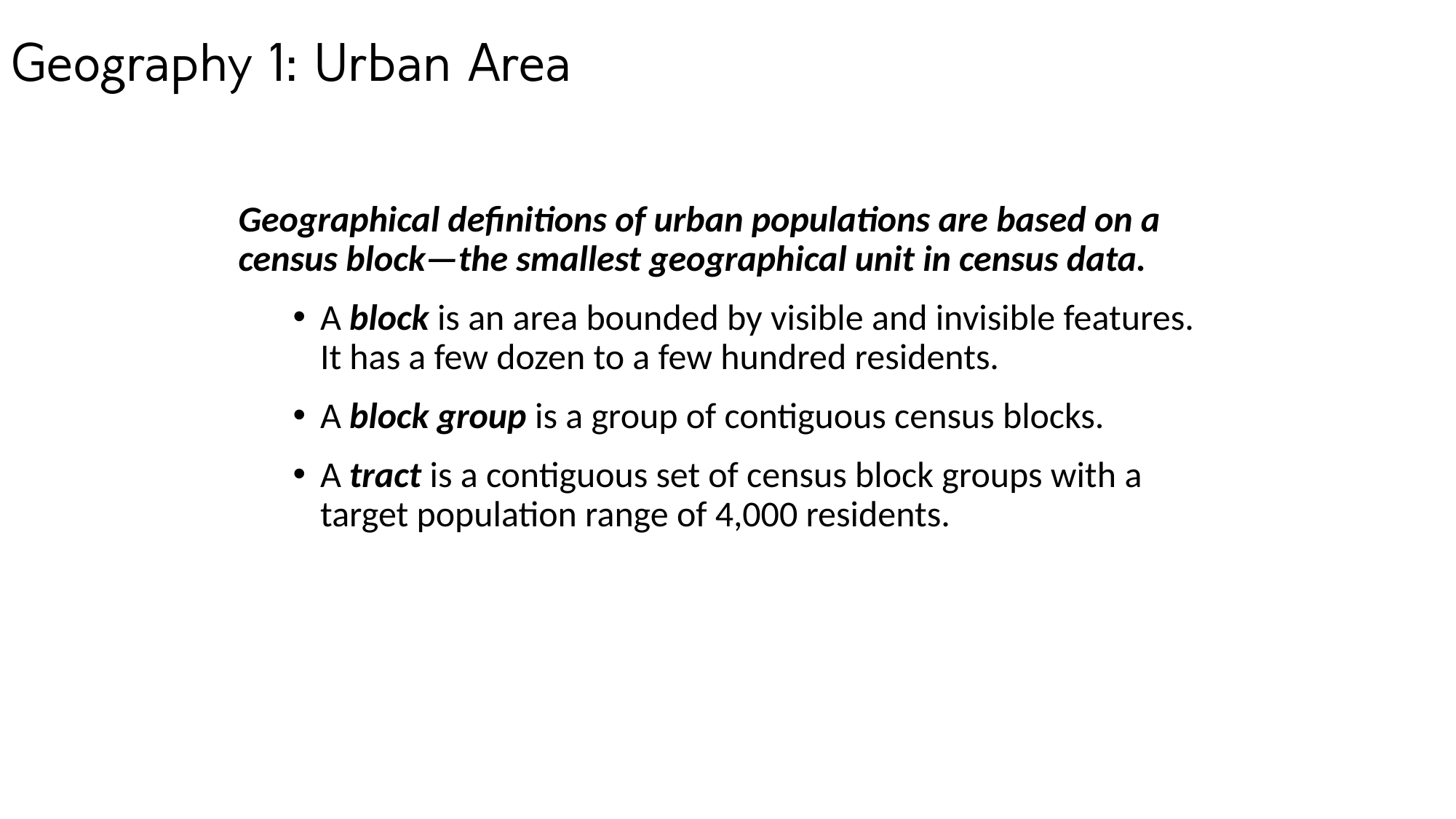

# Geography 1: Urban Area
Geographical definitions of urban populations are based on a census block—the smallest geographical unit in census data.
A block is an area bounded by visible and invisible features. It has a few dozen to a few hundred residents.
A block group is a group of contiguous census blocks.
A tract is a contiguous set of census block groups with a target population range of 4,000 residents.